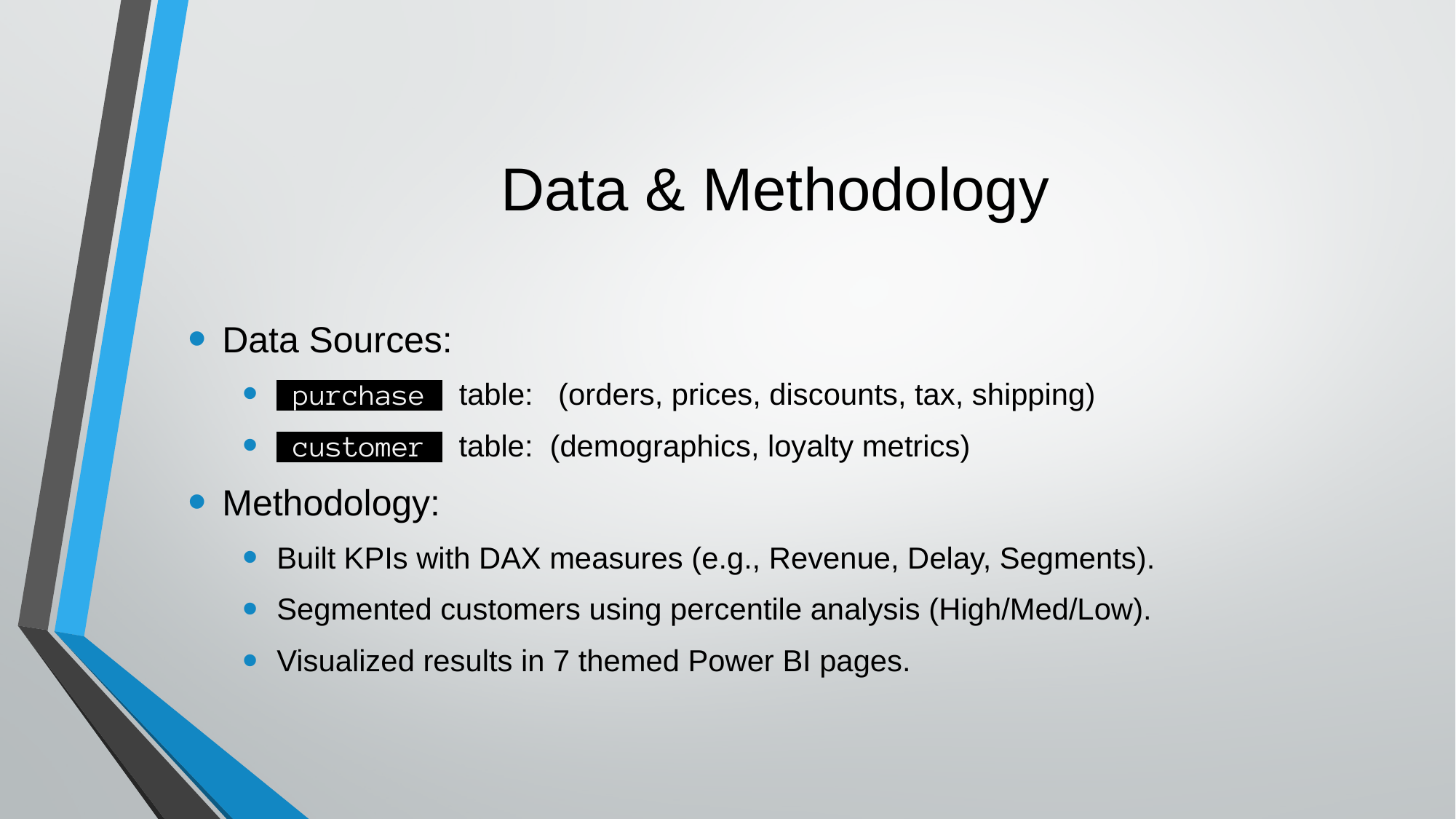

# Data & Methodology
Data Sources:
 purchase   table:   (orders, prices, discounts, tax, shipping)
 customer  table:  (demographics, loyalty metrics)
Methodology:
Built KPIs with DAX measures (e.g., Revenue, Delay, Segments).
Segmented customers using percentile analysis (High/Med/Low).
Visualized results in 7 themed Power BI pages.